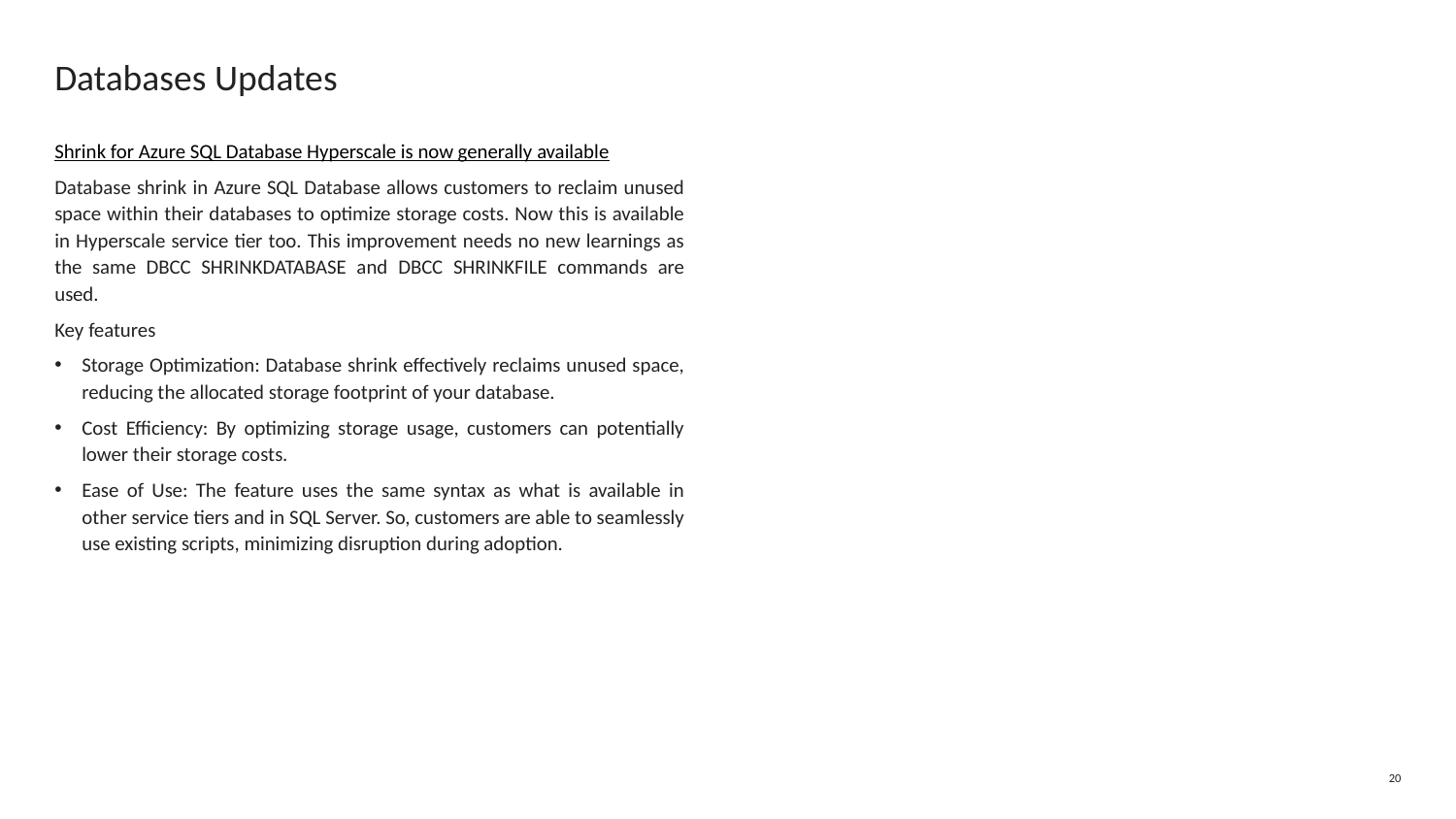

# Databases Updates
Shrink for Azure SQL Database Hyperscale is now generally available
Database shrink in Azure SQL Database allows customers to reclaim unused space within their databases to optimize storage costs. Now this is available in Hyperscale service tier too. This improvement needs no new learnings as the same DBCC SHRINKDATABASE and DBCC SHRINKFILE commands are used.
Key features
Storage Optimization: Database shrink effectively reclaims unused space, reducing the allocated storage footprint of your database.
Cost Efficiency: By optimizing storage usage, customers can potentially lower their storage costs.
Ease of Use: The feature uses the same syntax as what is available in other service tiers and in SQL Server. So, customers are able to seamlessly use existing scripts, minimizing disruption during adoption.